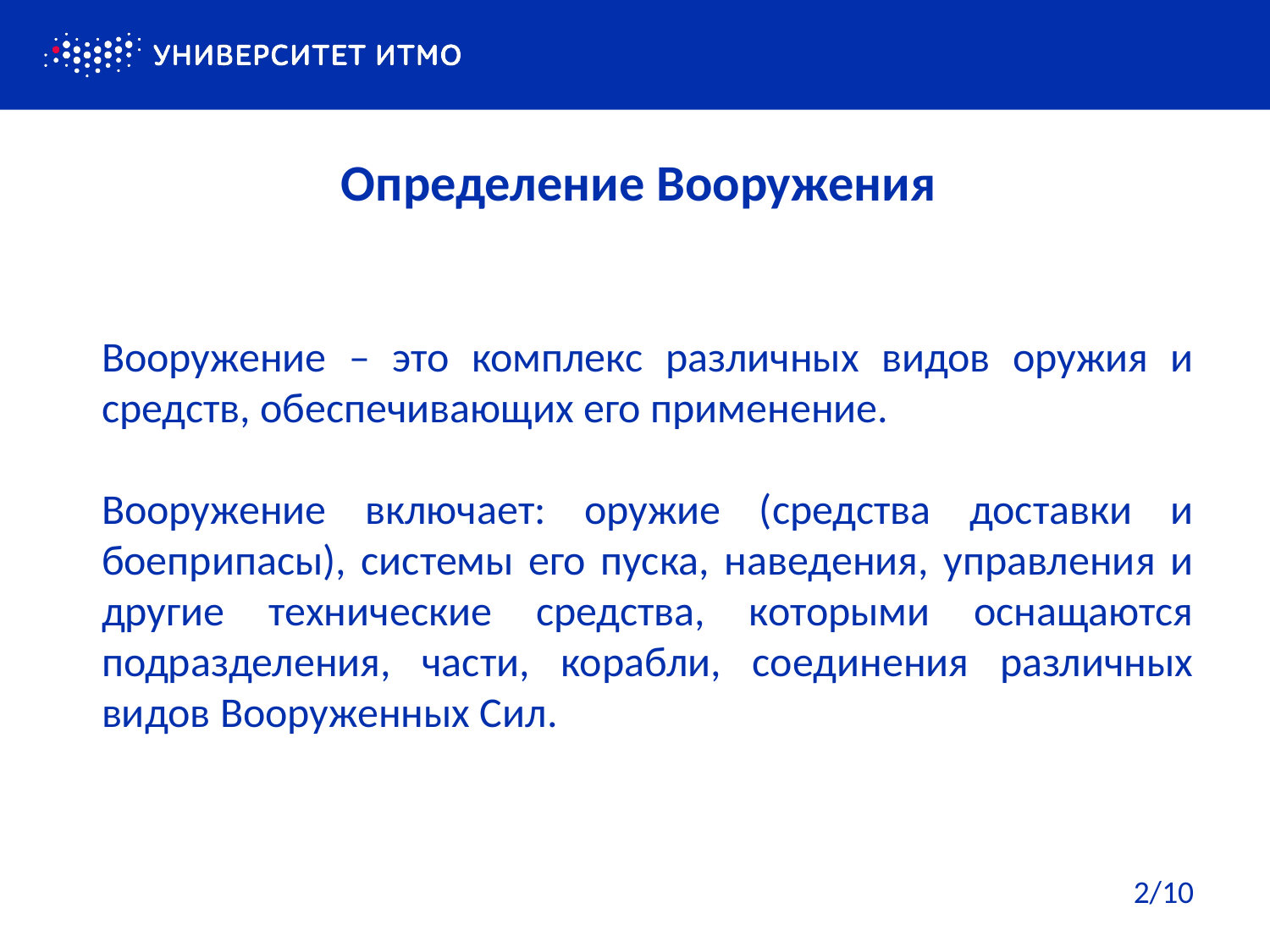

Определение Вооружения
Вооружение – это комплекс различных видов оружия и средств, обеспечивающих его применение.

Вооружение включает: оружие (средства доставки и боеприпасы), системы его пуска, наведения, управления и другие технические средства, которыми оснащаются подразделения, части, корабли, соединения различных видов Вооруженных Сил.
2/10